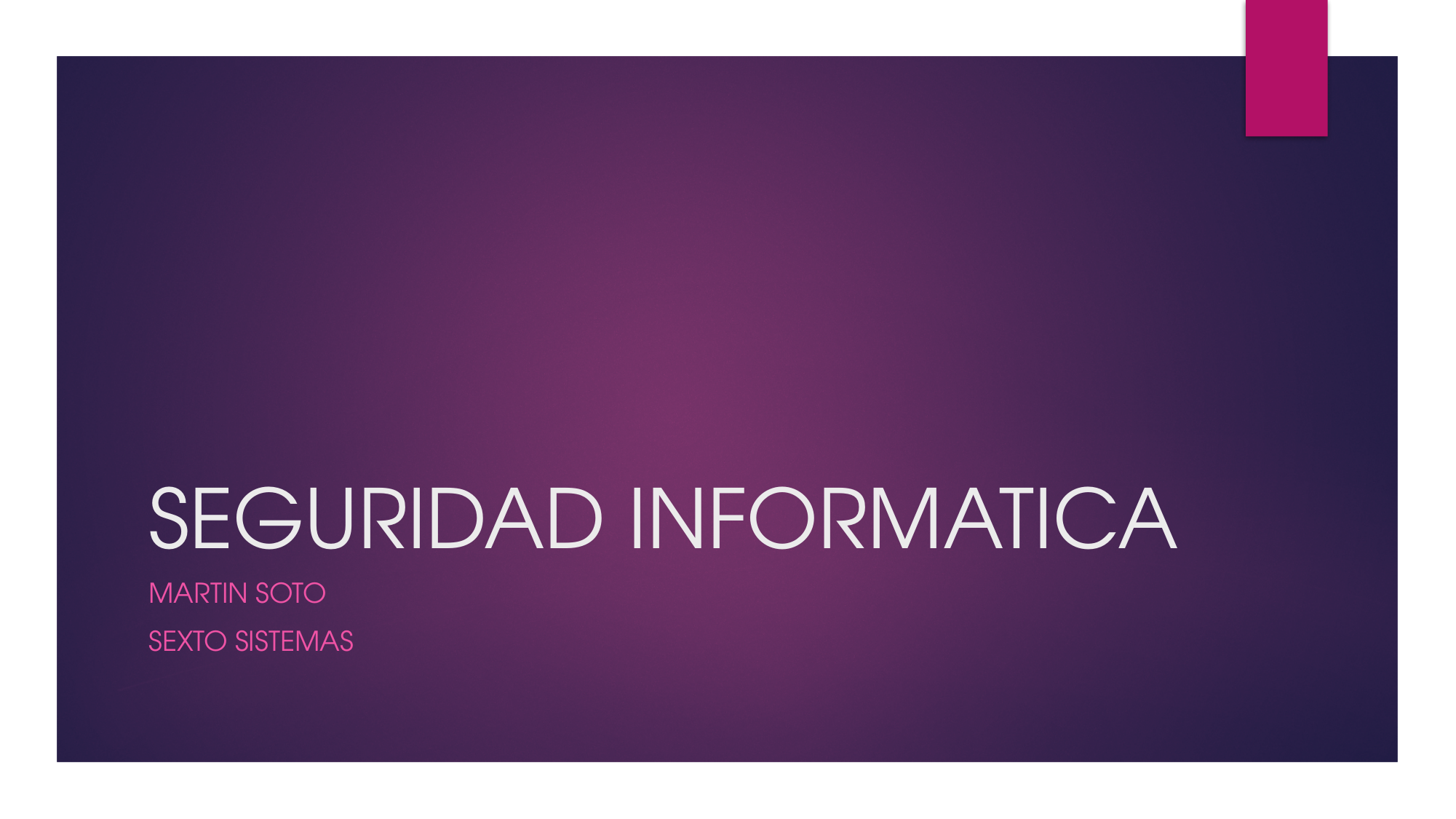

# SEGURIDAD INFORMATICA
MARTIN SOTO
SEXTO SISTEMAS